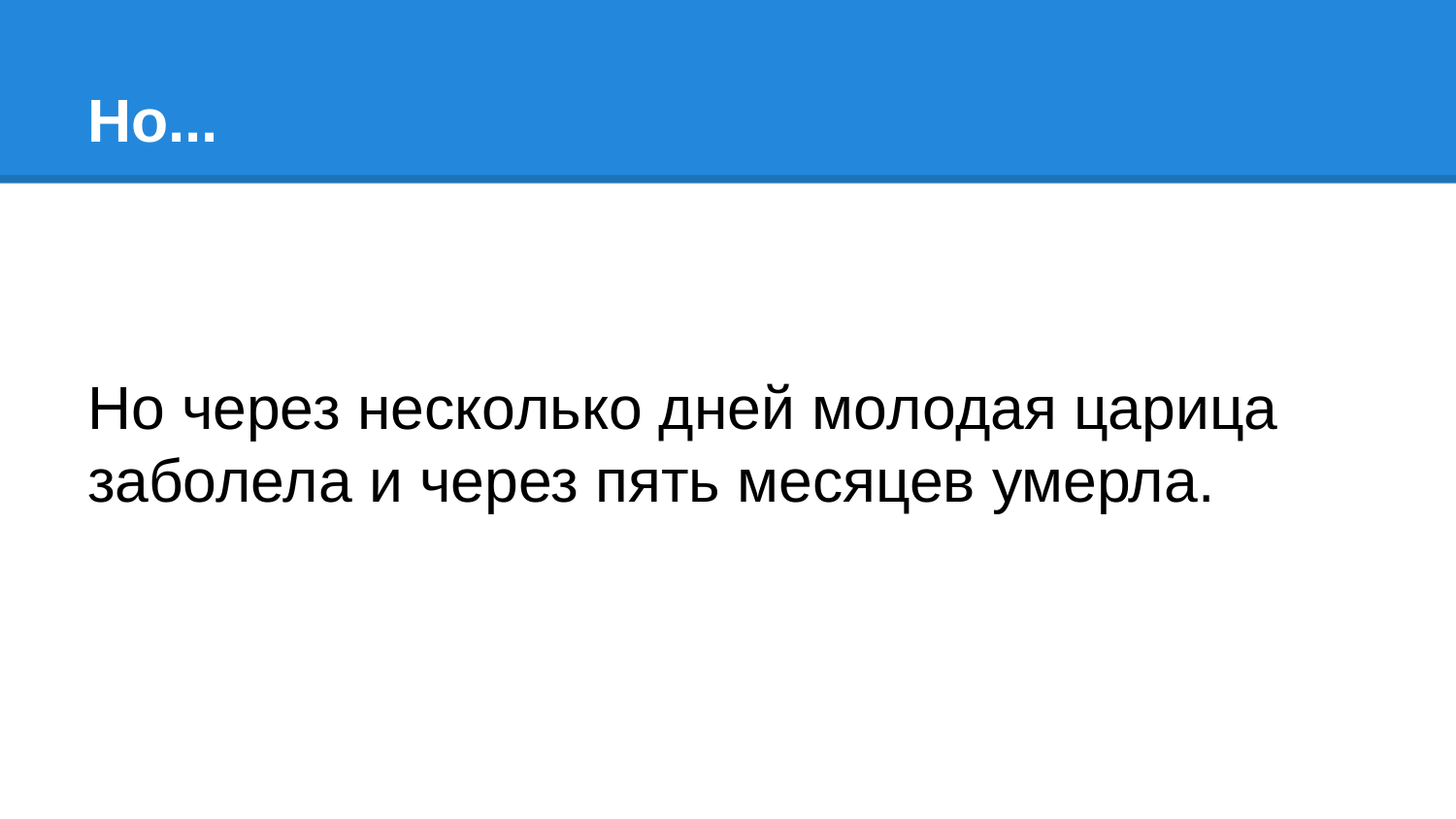

# Но...
Но через несколько дней молодая царица заболела и через пять месяцев умерла.